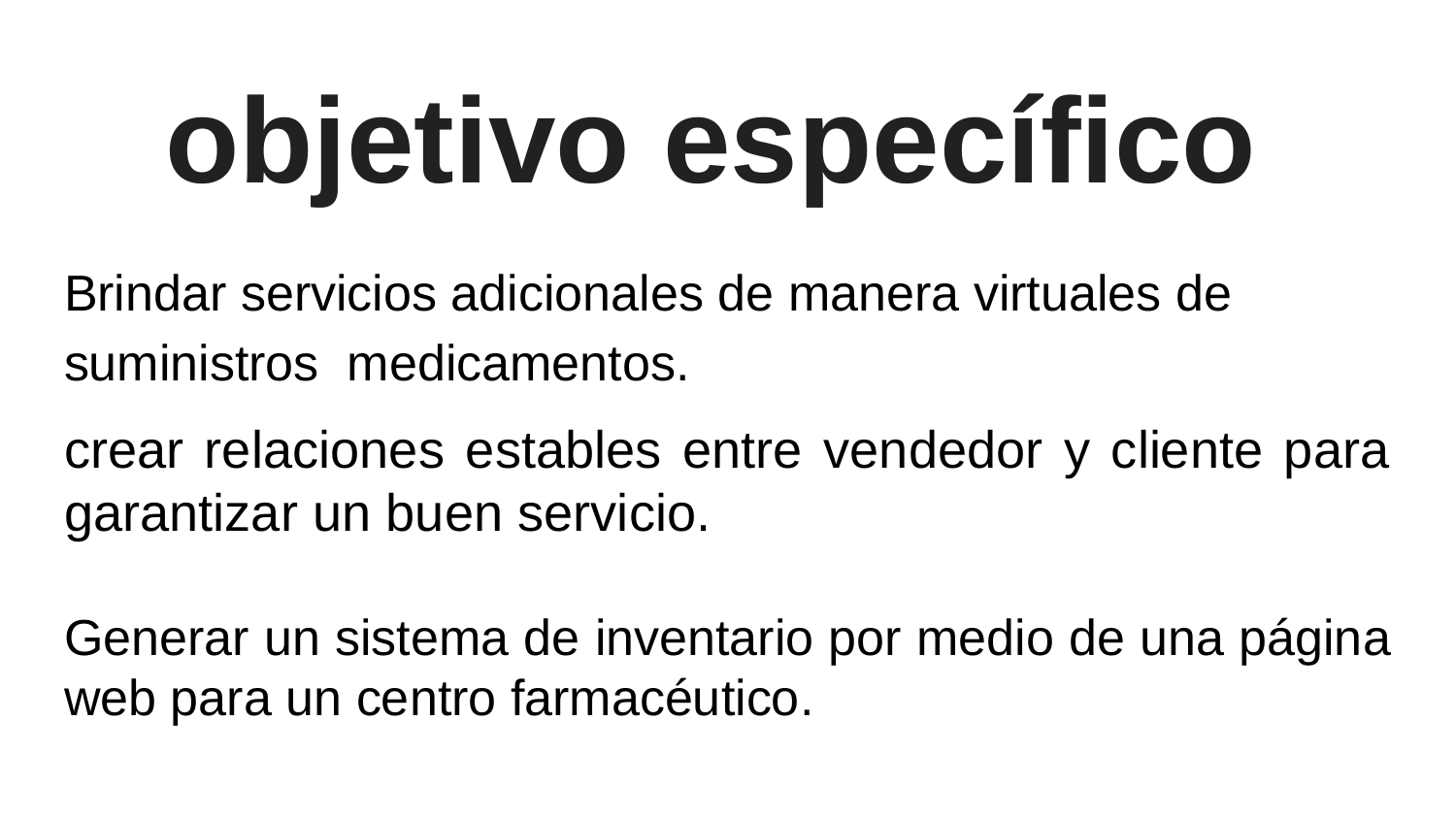

# objetivo específico
Brindar servicios adicionales de manera virtuales de suministros  medicamentos.
crear relaciones estables entre vendedor y cliente para garantizar un buen servicio.

Generar un sistema de inventario por medio de una página web para un centro farmacéutico.